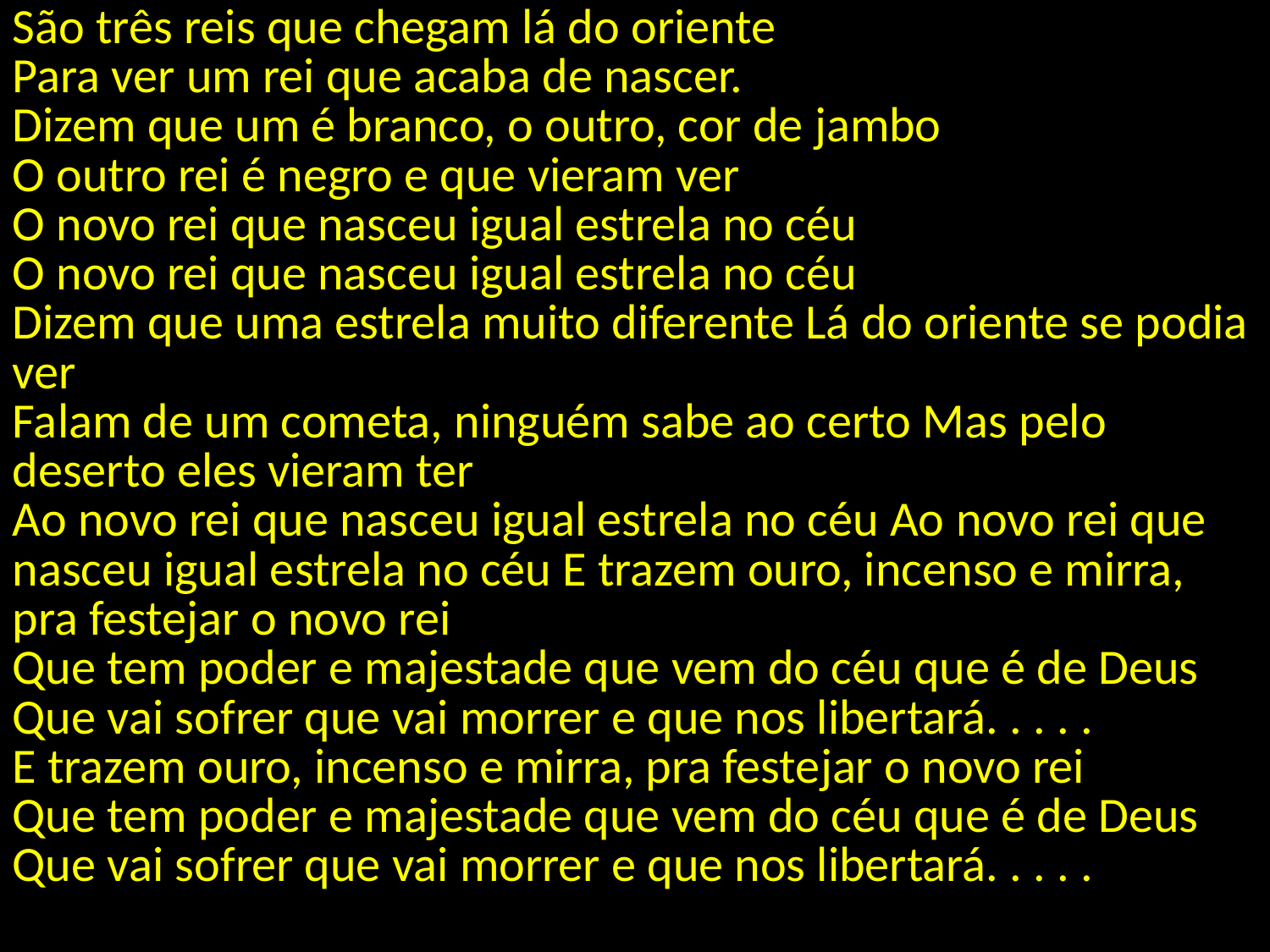

São três reis que chegam lá do oriente
Para ver um rei que acaba de nascer.
Dizem que um é branco, o outro, cor de jambo
O outro rei é negro e que vieram ver
O novo rei que nasceu igual estrela no céu
O novo rei que nasceu igual estrela no céu
Dizem que uma estrela muito diferente Lá do oriente se podia ver
Falam de um cometa, ninguém sabe ao certo Mas pelo deserto eles vieram ter
Ao novo rei que nasceu igual estrela no céu Ao novo rei que nasceu igual estrela no céu E trazem ouro, incenso e mirra, pra festejar o novo rei
Que tem poder e majestade que vem do céu que é de Deus
Que vai sofrer que vai morrer e que nos libertará. . . . .
E trazem ouro, incenso e mirra, pra festejar o novo rei
Que tem poder e majestade que vem do céu que é de Deus
Que vai sofrer que vai morrer e que nos libertará. . . . .